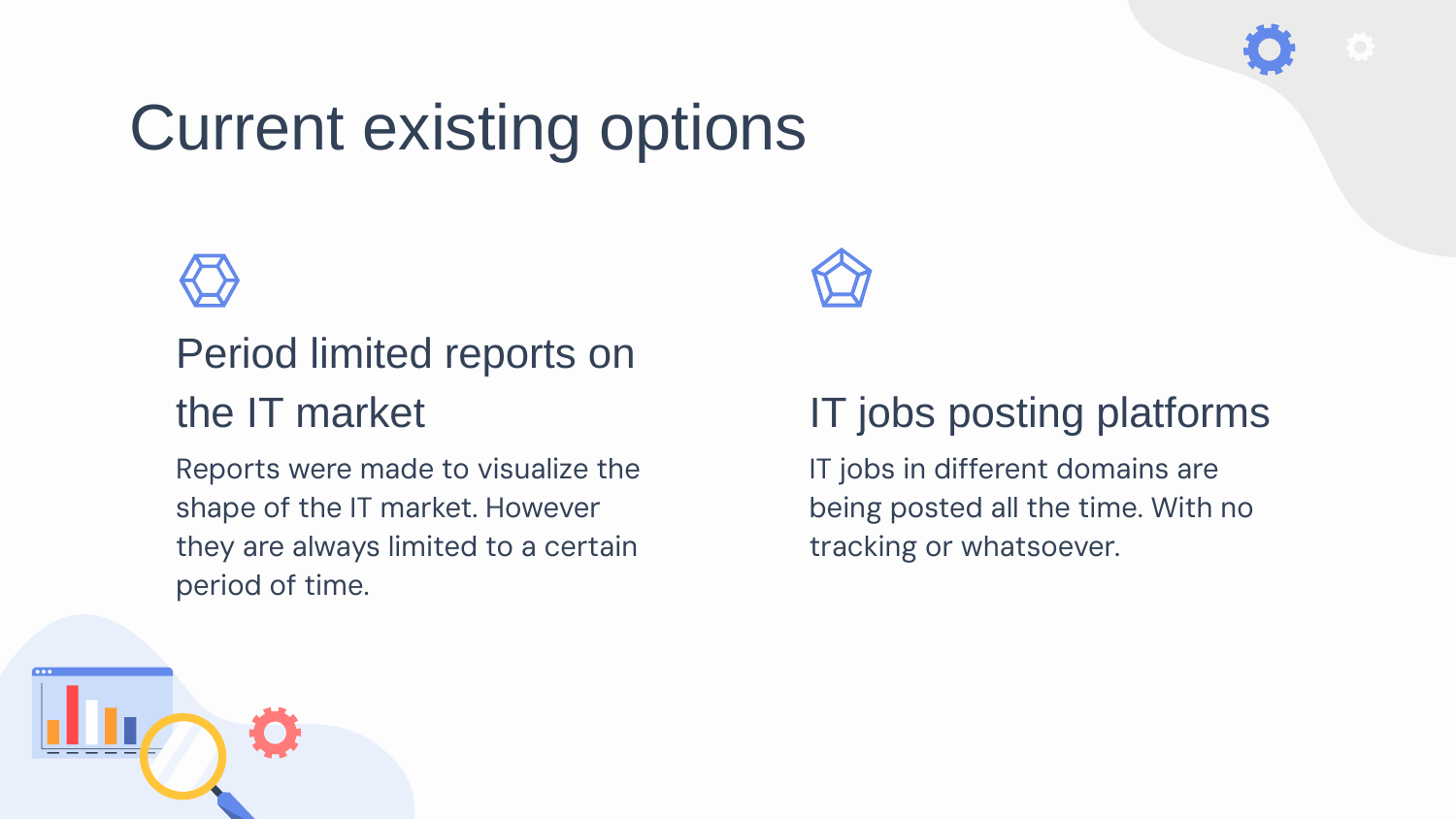

# Current existing options

Period limited reports on the IT market
IT jobs posting platforms
Reports were made to visualize the shape of the IT market. However they are always limited to a certain period of time.
IT jobs in different domains are being posted all the time. With no tracking or whatsoever.